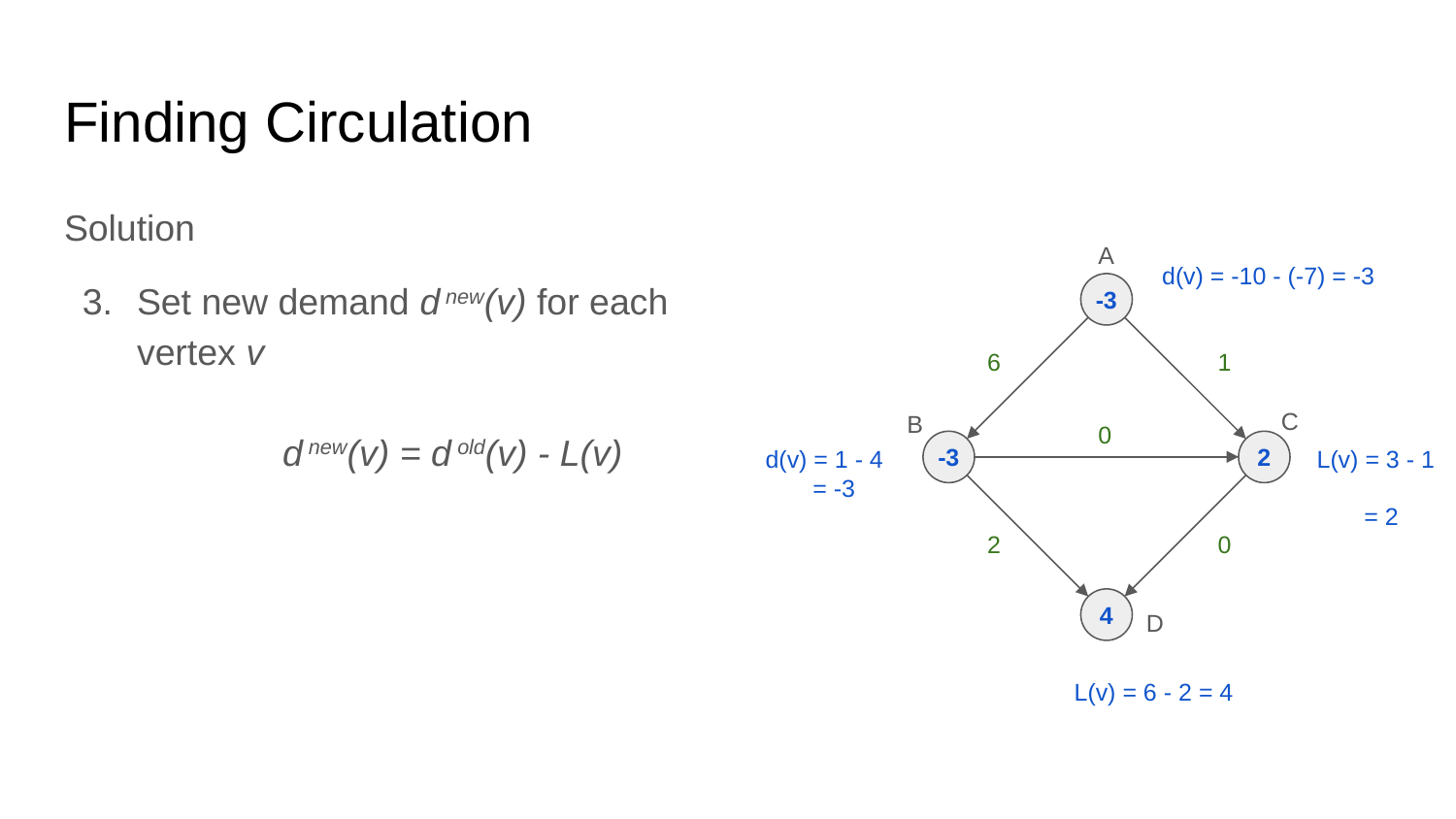

# Finding Circulation
Solution
Set new demand d new(v) for each vertex v
	d new(v) = d old(v) - L(v)
A
d(v) = -10 - (-7) = -3
-3
6
1
0
-3
2
2
0
4
C
B
d(v) = 1 - 4
       = -3
L(v) = 3 - 1
       = 2
D
L(v) = 6 - 2 = 4